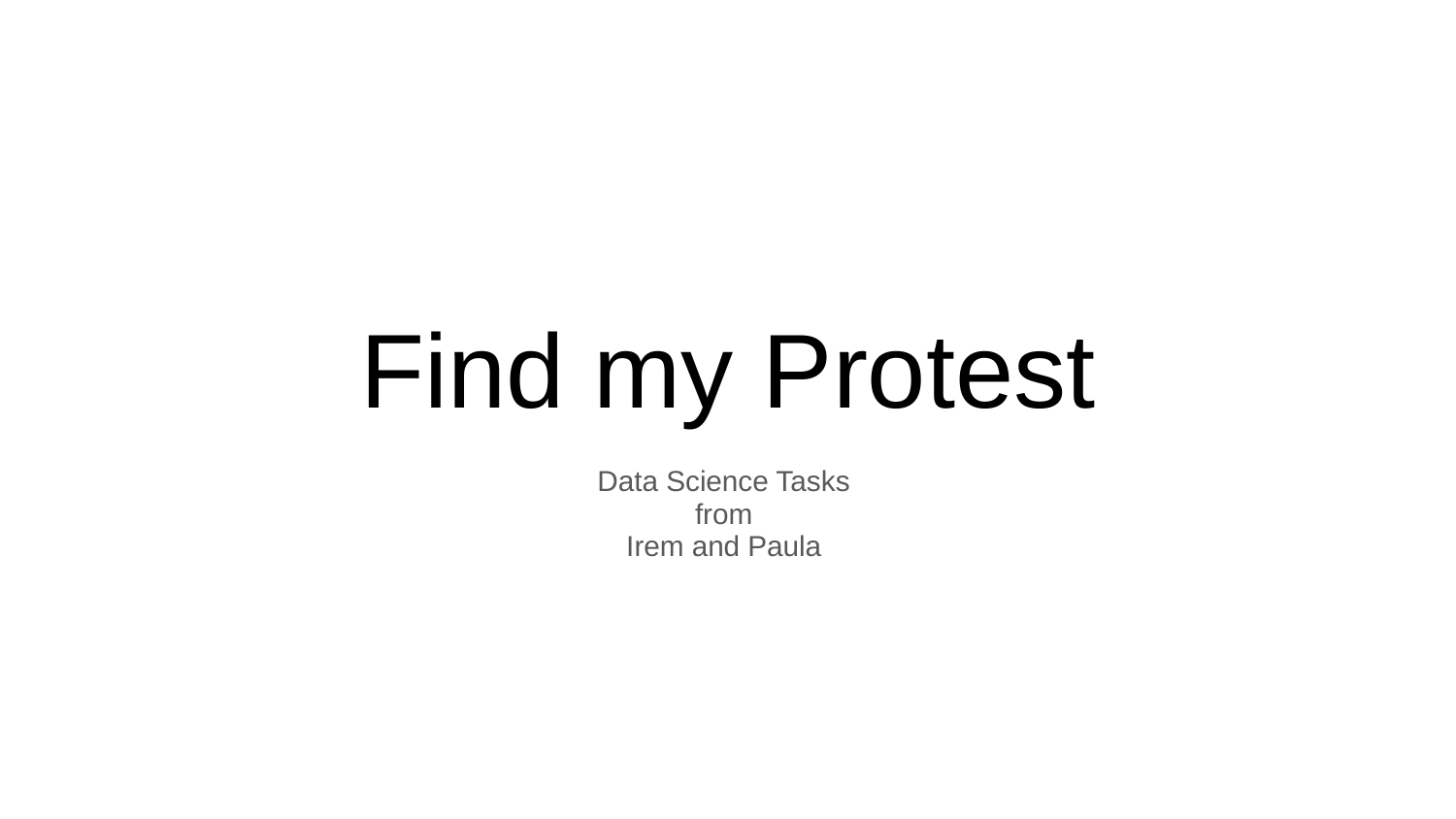

# Find my Protest
Data Science Tasks
from
Irem and Paula